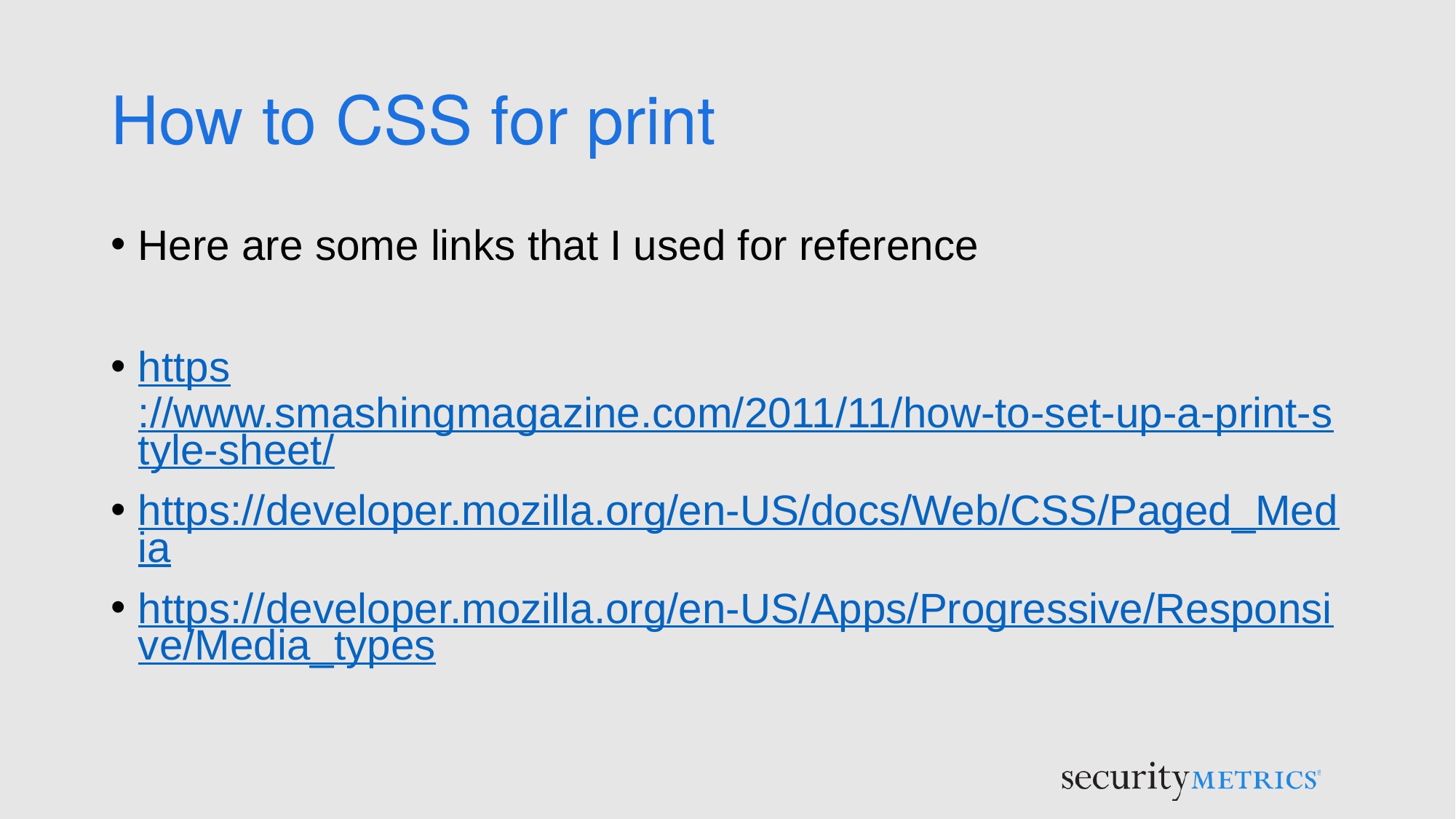

# How to CSS for print
Here are some links that I used for reference

https://www.smashingmagazine.com/2011/11/how-to-set-up-a-print-style-sheet/
https://developer.mozilla.org/en-US/docs/Web/CSS/Paged_Media
https://developer.mozilla.org/en-US/Apps/Progressive/Responsive/Media_types